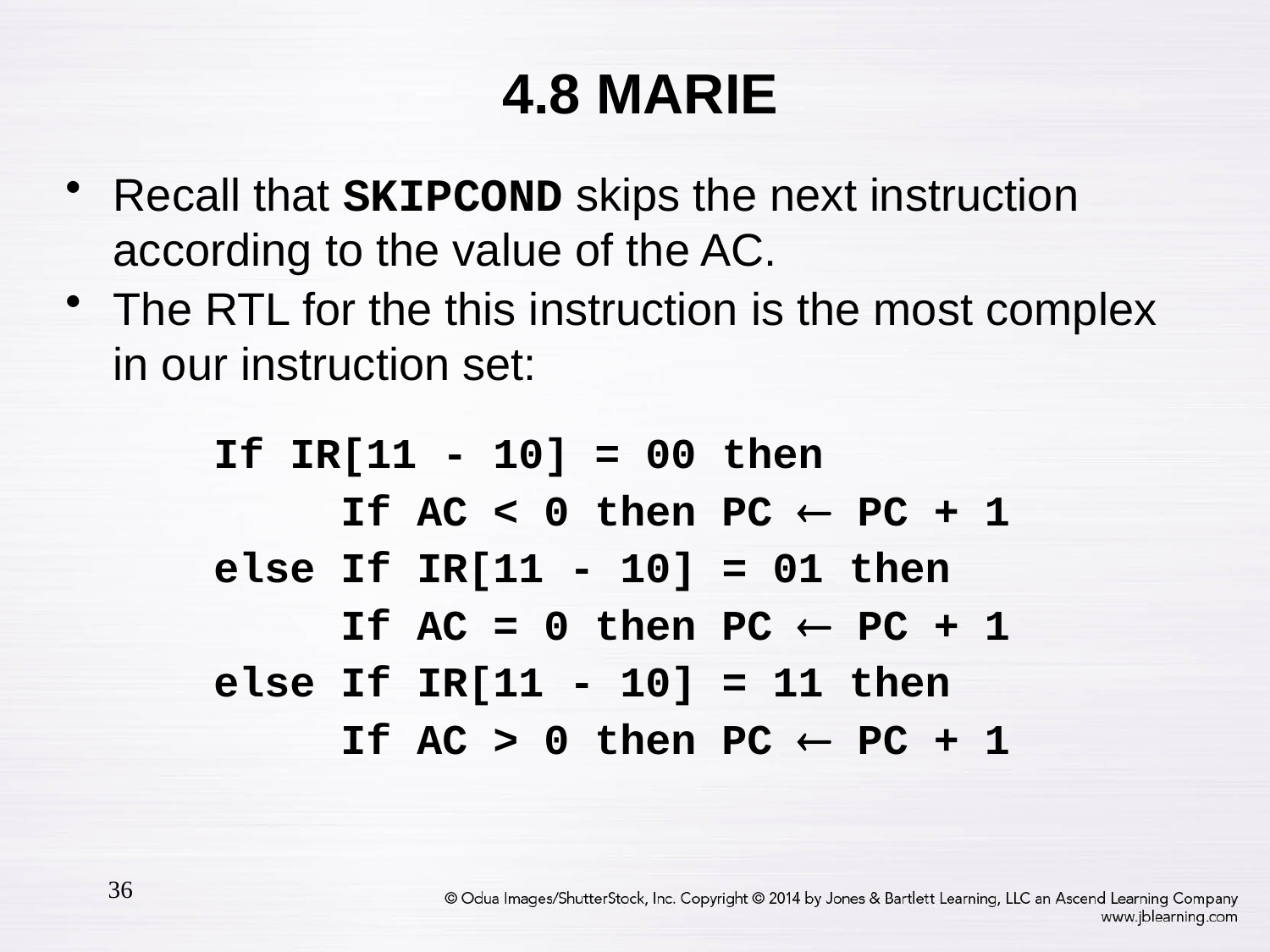

# 4.8 MARIE
Recall that SKIPCOND skips the next instruction according to the value of the AC.
The RTL for the this instruction is the most complex in our instruction set:
If IR[11 - 10] = 00 then
	If AC < 0 then PC ← PC + 1
else If IR[11 - 10] = 01 then
	If AC = 0 then PC ← PC + 1
else If IR[11 - 10] = 11 then
	If AC > 0 then PC ← PC + 1
36